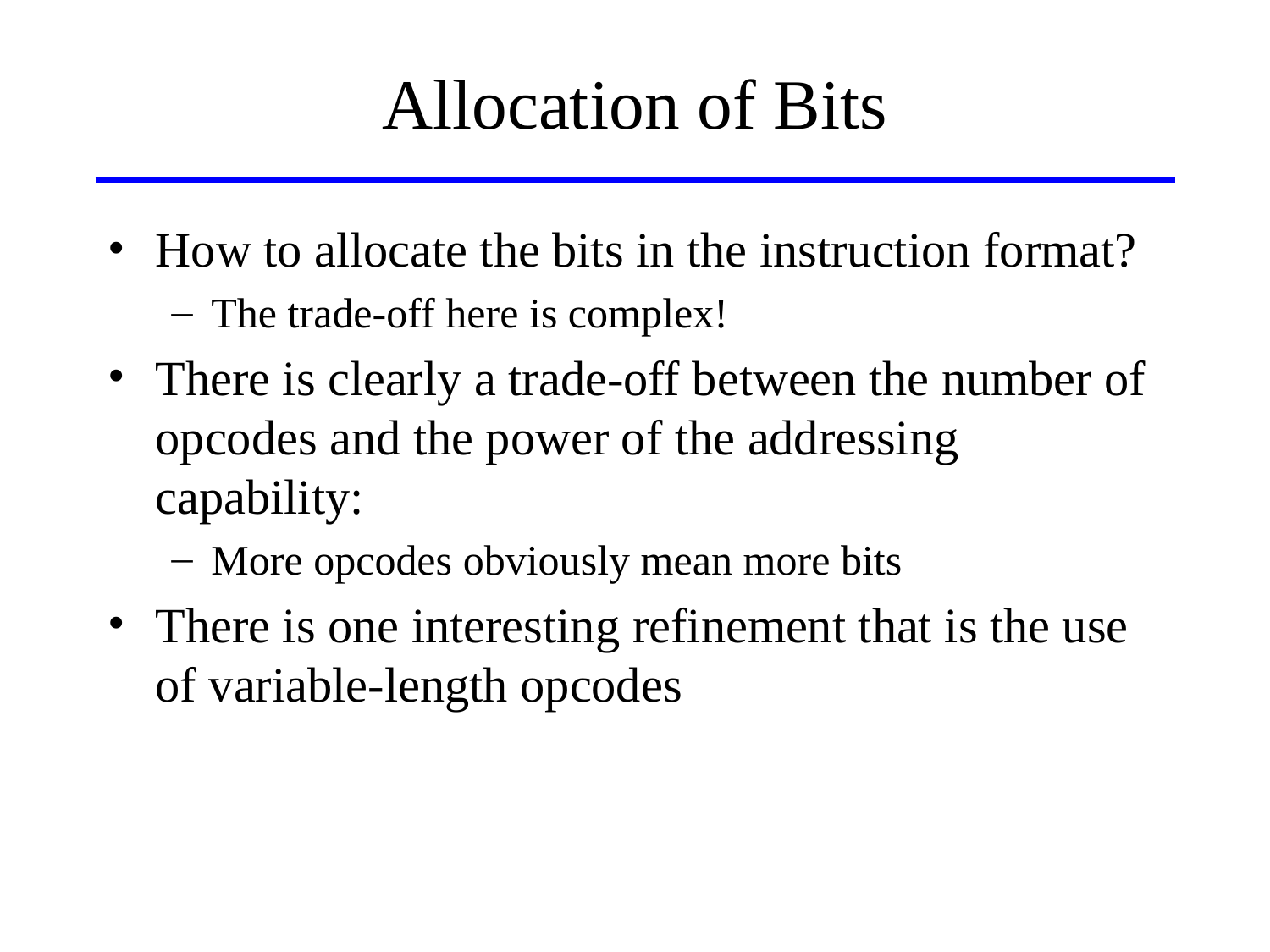

# Allocation of Bits
How to allocate the bits in the instruction format?
The trade-off here is complex!
There is clearly a trade-off between the number of opcodes and the power of the addressing capability:
More opcodes obviously mean more bits
There is one interesting refinement that is the use of variable-length opcodes